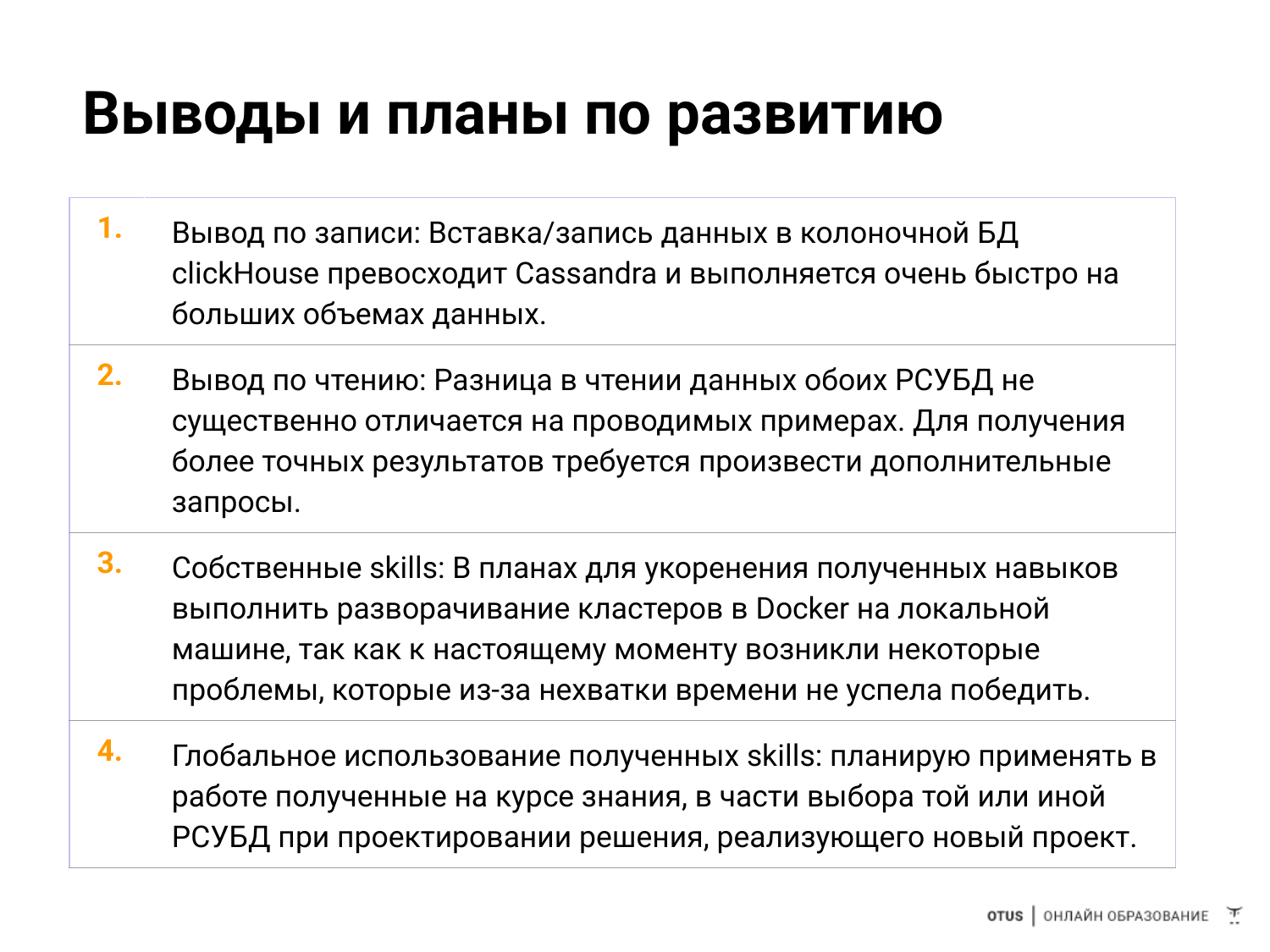

# Выводы и планы по развитию
| 1. | Вывод по записи: Вставка/запись данных в колоночной БД clickHouse превосходит Cassandra и выполняется очень быстро на больших объемах данных. |
| --- | --- |
| 2. | Вывод по чтению: Разница в чтении данных обоих РСУБД не существенно отличается на проводимых примерах. Для получения более точных результатов требуется произвести дополнительные запросы. |
| 3. | Собственные skills: В планах для укоренения полученных навыков выполнить разворачивание кластеров в Docker на локальной машине, так как к настоящему моменту возникли некоторые проблемы, которые из-за нехватки времени не успела победить. |
| 4. | Глобальное использование полученных skills: планирую применять в работе полученные на курсе знания, в части выбора той или иной РСУБД при проектировании решения, реализующего новый проект. |